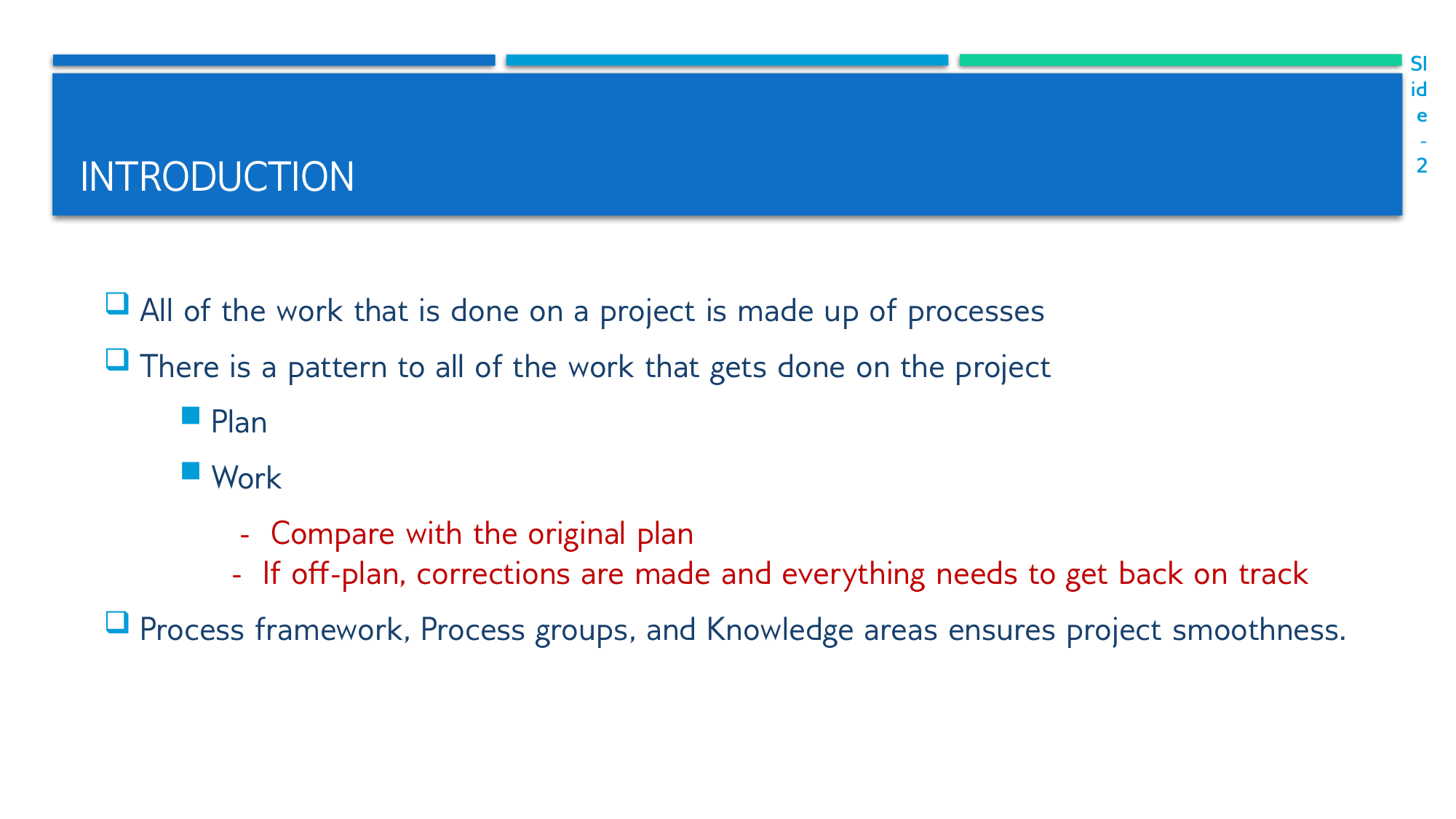

Slide-2
# Introduction
All of the work that is done on a project is made up of processes
There is a pattern to all of the work that gets done on the project
Plan
Work
      -  Compare with the original plan
  -  If off-plan, corrections are made and everything needs to get back on track
Process framework, Process groups, and Knowledge areas ensures project smoothness.